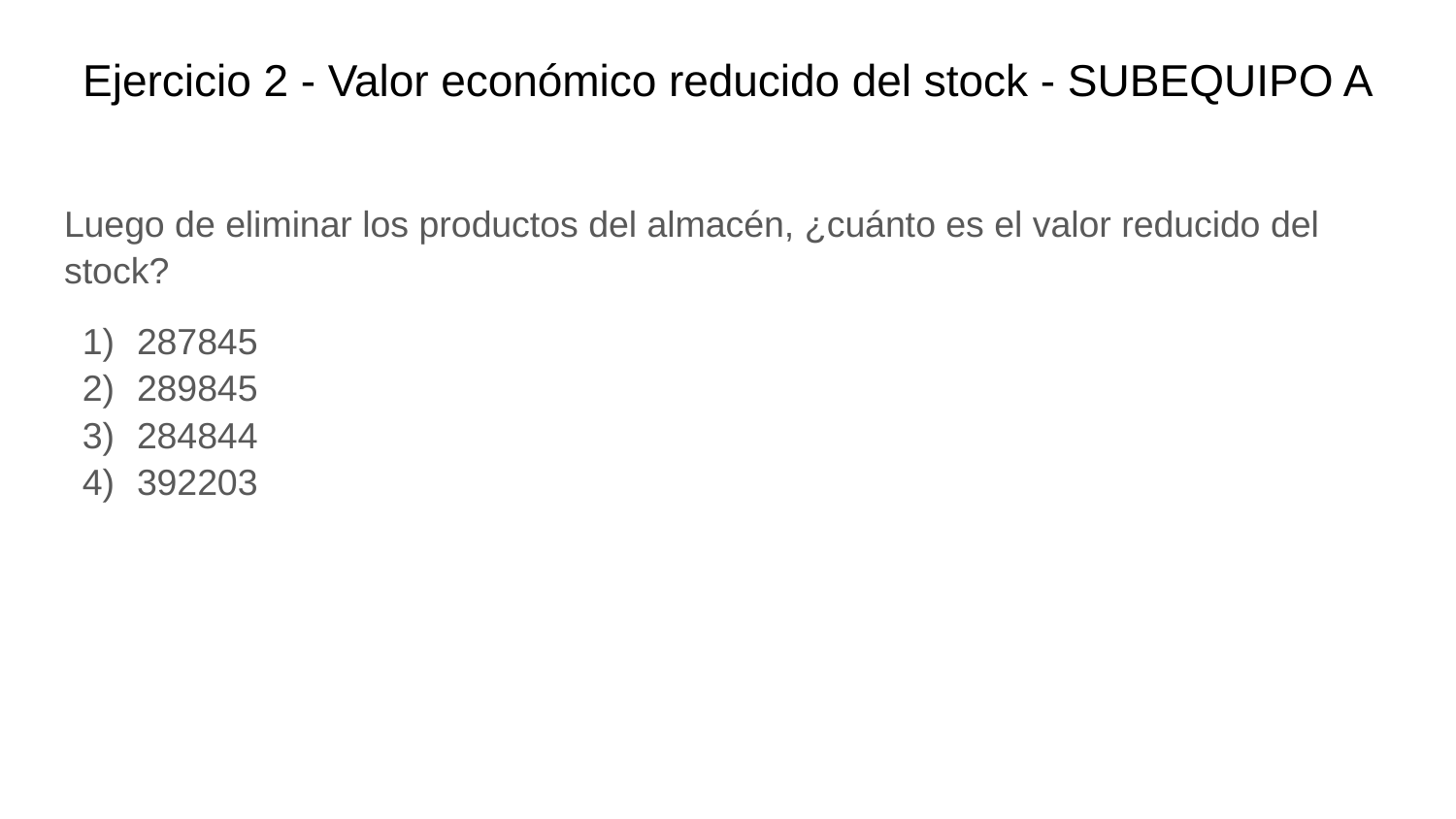

# Ejercicio 2 - Valor económico reducido del stock - SUBEQUIPO A
Luego de eliminar los productos del almacén, ¿cuánto es el valor reducido del stock?
287845
289845
284844
392203